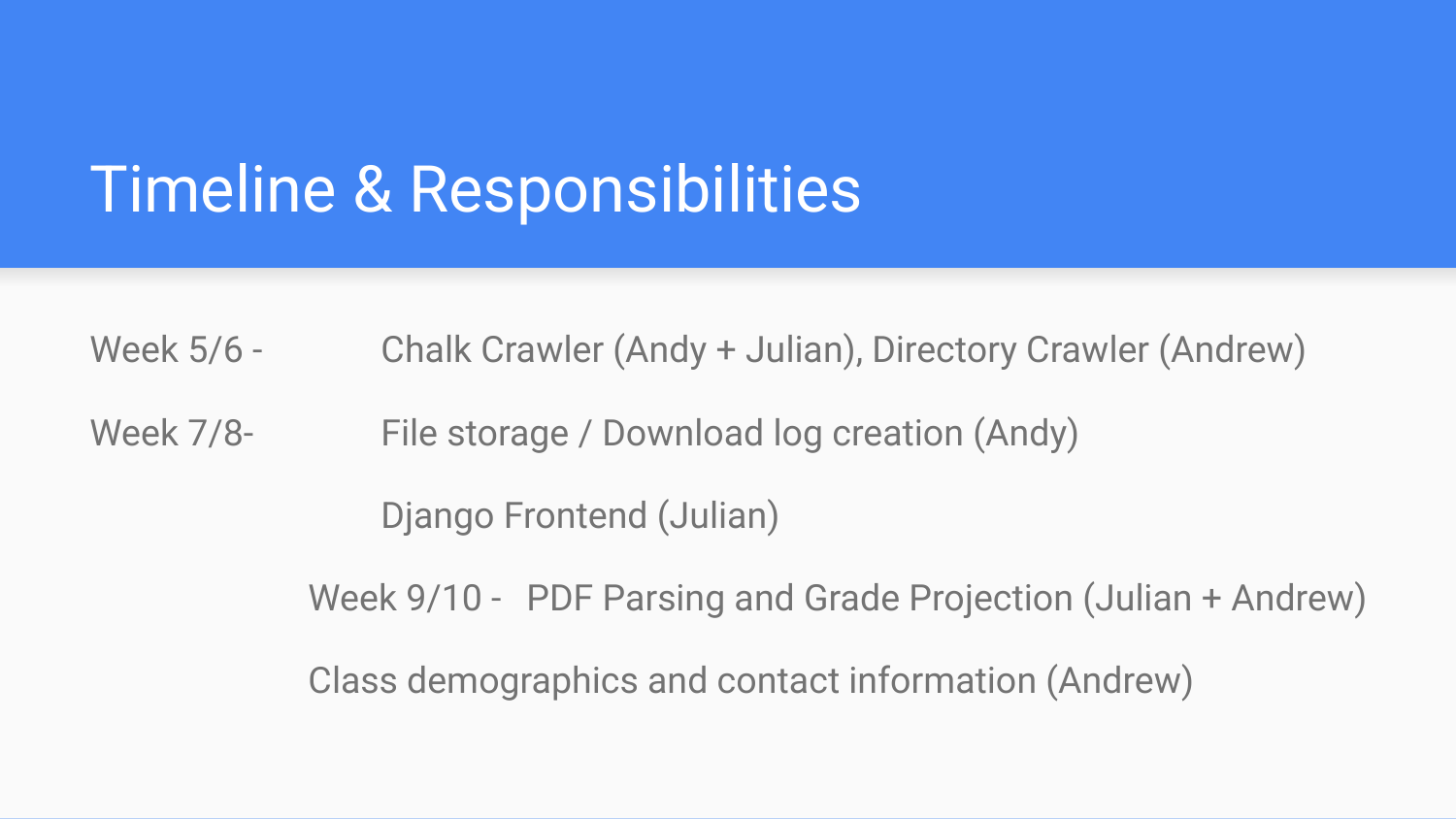

# Timeline & Responsibilities
Week 5/6 - 	Chalk Crawler (Andy + Julian), Directory Crawler (Andrew)
Week 7/8- 	File storage / Download log creation (Andy)
	Django Frontend (Julian)
Week 9/10 - 	PDF Parsing and Grade Projection (Julian + Andrew)
Class demographics and contact information (Andrew)